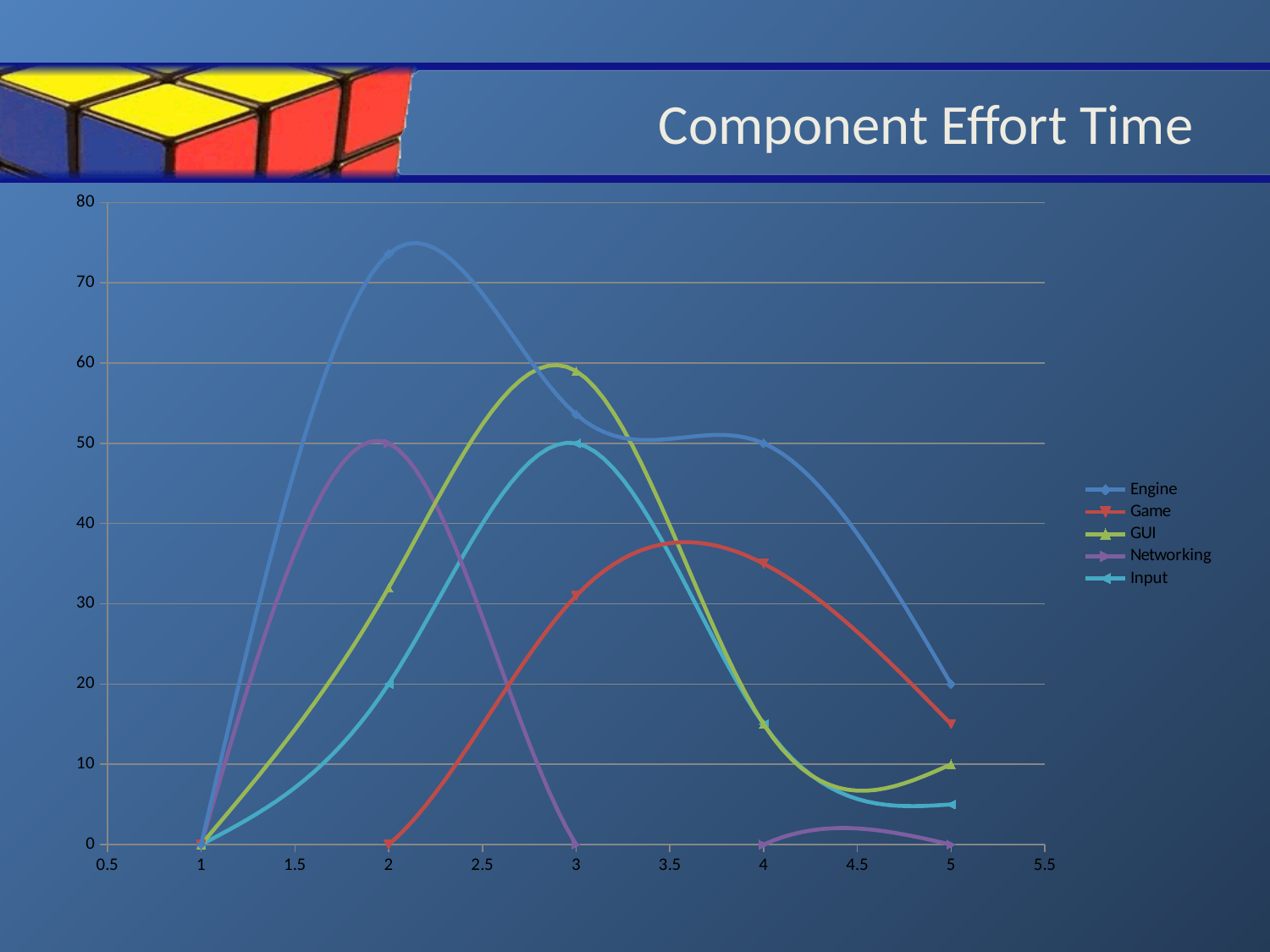

# Component Effort Time

### Chart

| Category | Engine | Game | GUI | Networking | Input |
|---|---|---|---|---|---|